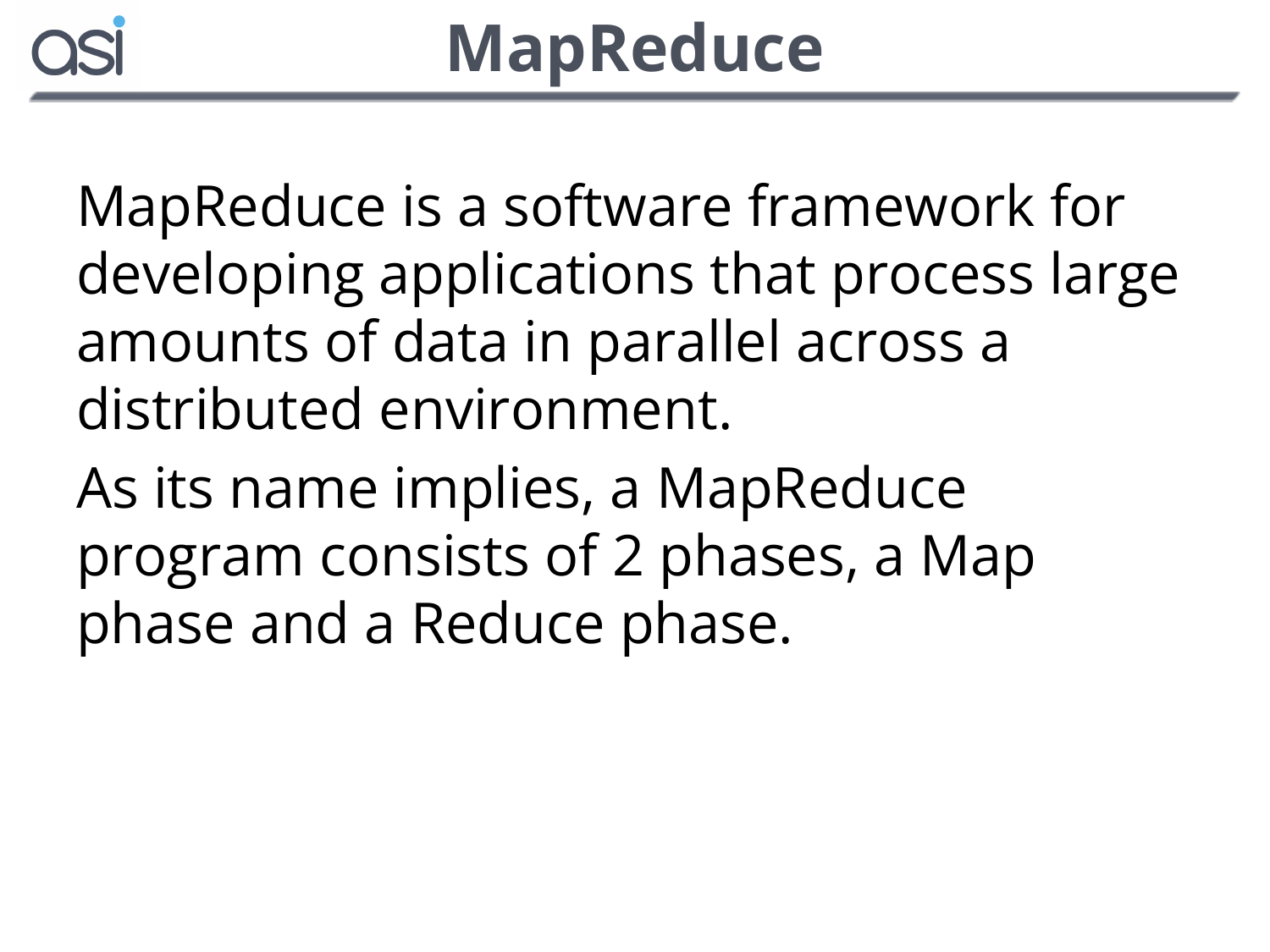

# MapReduce
MapReduce is a software framework for developing applications that process large amounts of data in parallel across a distributed environment.
As its name implies, a MapReduce program consists of 2 phases, a Map phase and a Reduce phase.